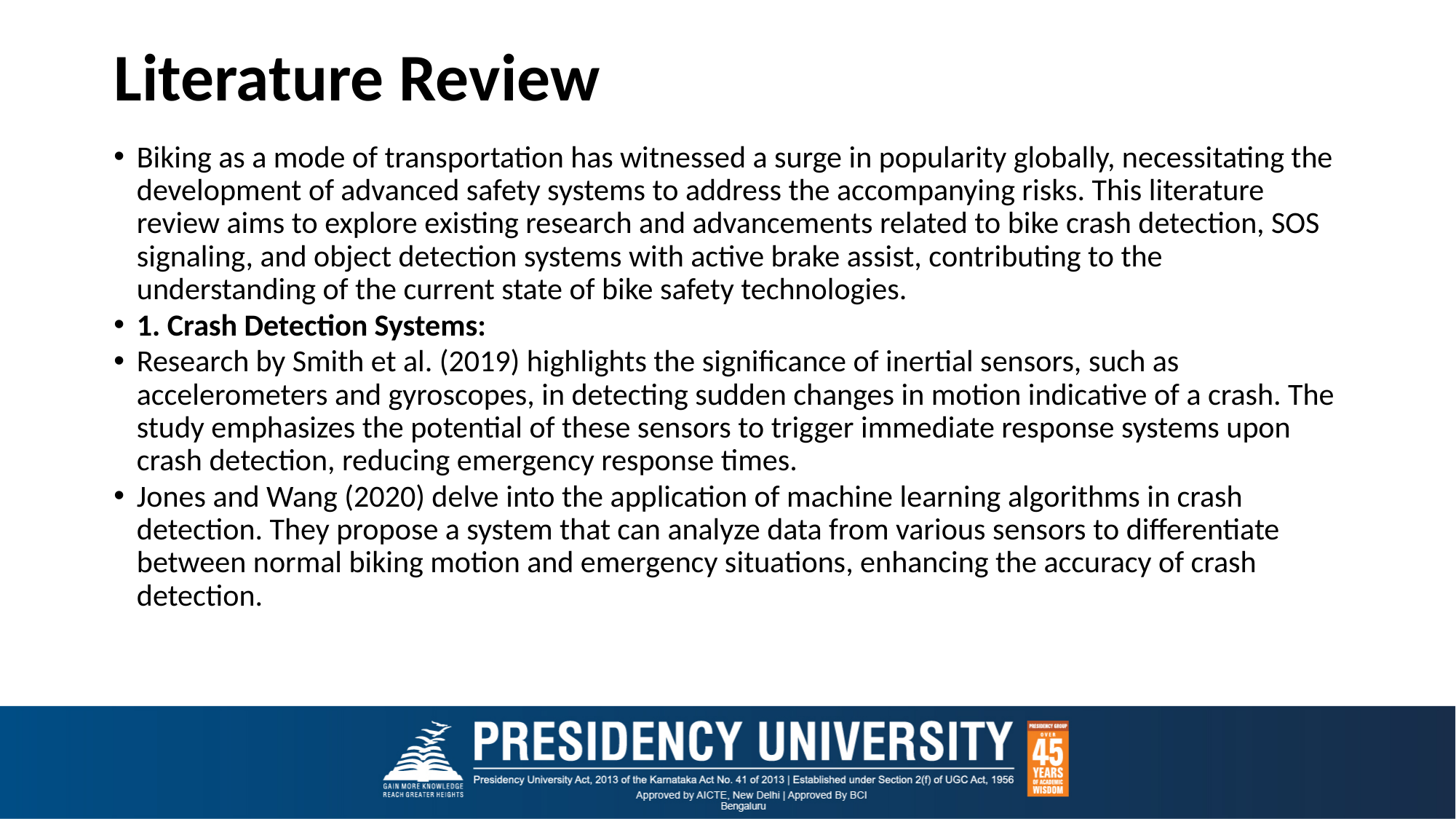

# Literature Review
Biking as a mode of transportation has witnessed a surge in popularity globally, necessitating the development of advanced safety systems to address the accompanying risks. This literature review aims to explore existing research and advancements related to bike crash detection, SOS signaling, and object detection systems with active brake assist, contributing to the understanding of the current state of bike safety technologies.
1. Crash Detection Systems:
Research by Smith et al. (2019) highlights the significance of inertial sensors, such as accelerometers and gyroscopes, in detecting sudden changes in motion indicative of a crash. The study emphasizes the potential of these sensors to trigger immediate response systems upon crash detection, reducing emergency response times.
Jones and Wang (2020) delve into the application of machine learning algorithms in crash detection. They propose a system that can analyze data from various sensors to differentiate between normal biking motion and emergency situations, enhancing the accuracy of crash detection.